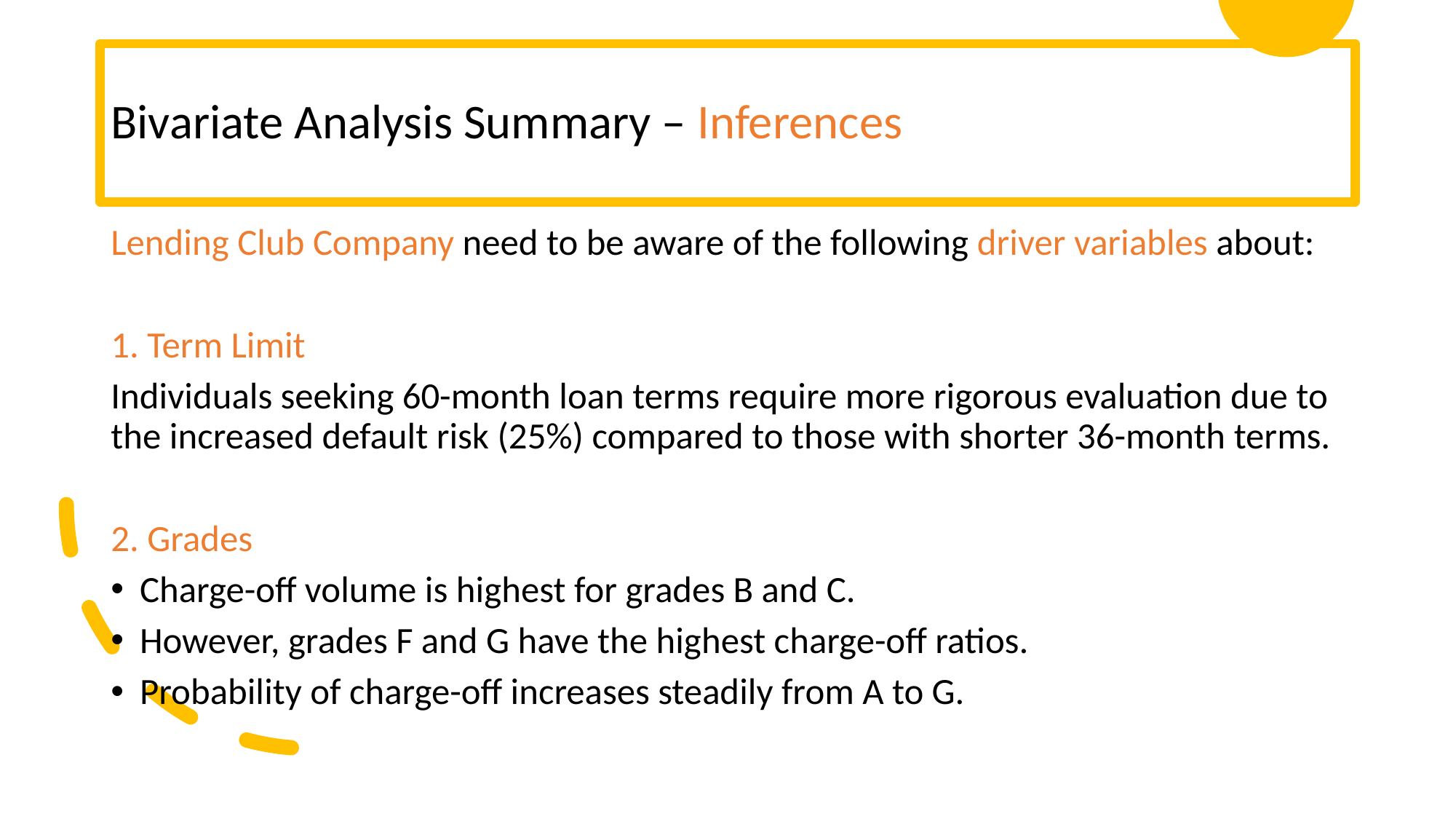

# Bivariate Analysis Summary – Inferences
Lending Club Company need to be aware of the following driver variables about:

1. Term Limit
Individuals seeking 60-month loan terms require more rigorous evaluation due to the increased default risk (25%) compared to those with shorter 36-month terms.

2. Grades
Charge-off volume is highest for grades B and C.
However, grades F and G have the highest charge-off ratios.
Probability of charge-off increases steadily from A to G.